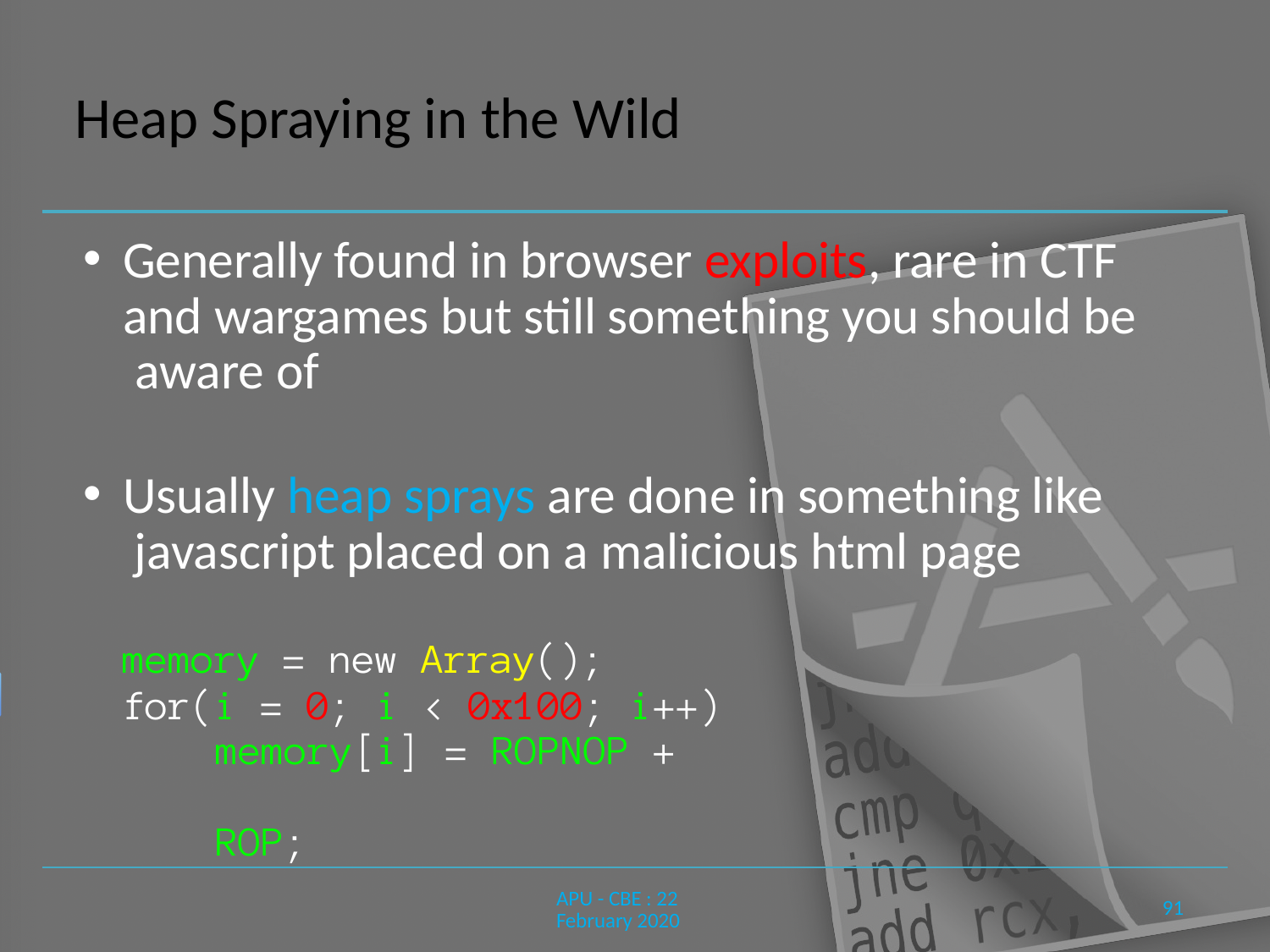

# Heap Spraying in the Wild

Generally found in browser exploits, rare in CTF  and wargames but still something you should be  aware of

Usually heap sprays are done in something like  javascript placed on a malicious html page

memory = new Array();  for(i = 0;	i < 0x100;	i++)
memory[i] = ROPNOP +	ROP;

91
APU - CBE : 22 February 2020